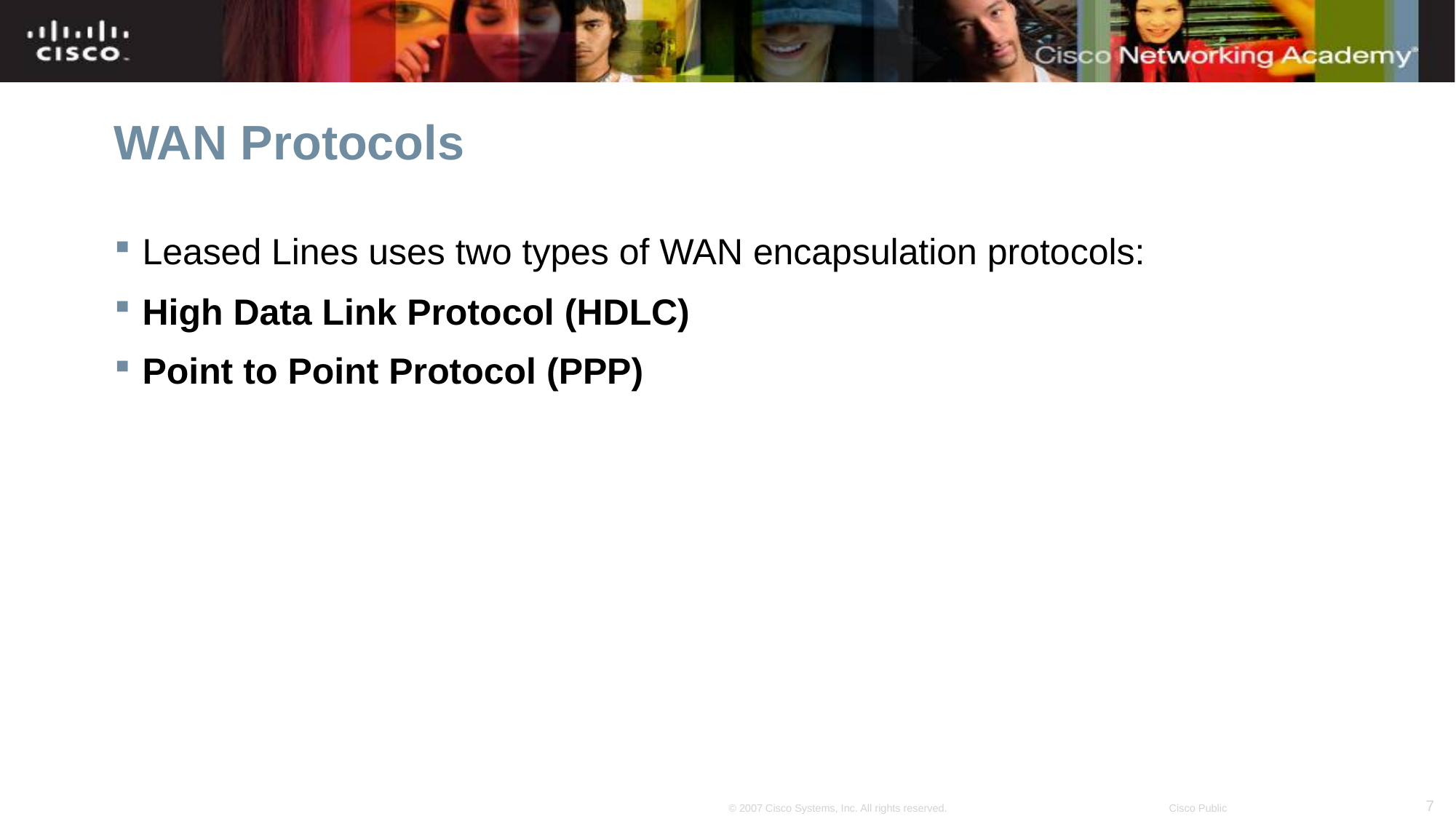

# WAN Protocols
Leased Lines uses two types of WAN encapsulation protocols:
High Data Link Protocol (HDLC)
Point to Point Protocol (PPP)